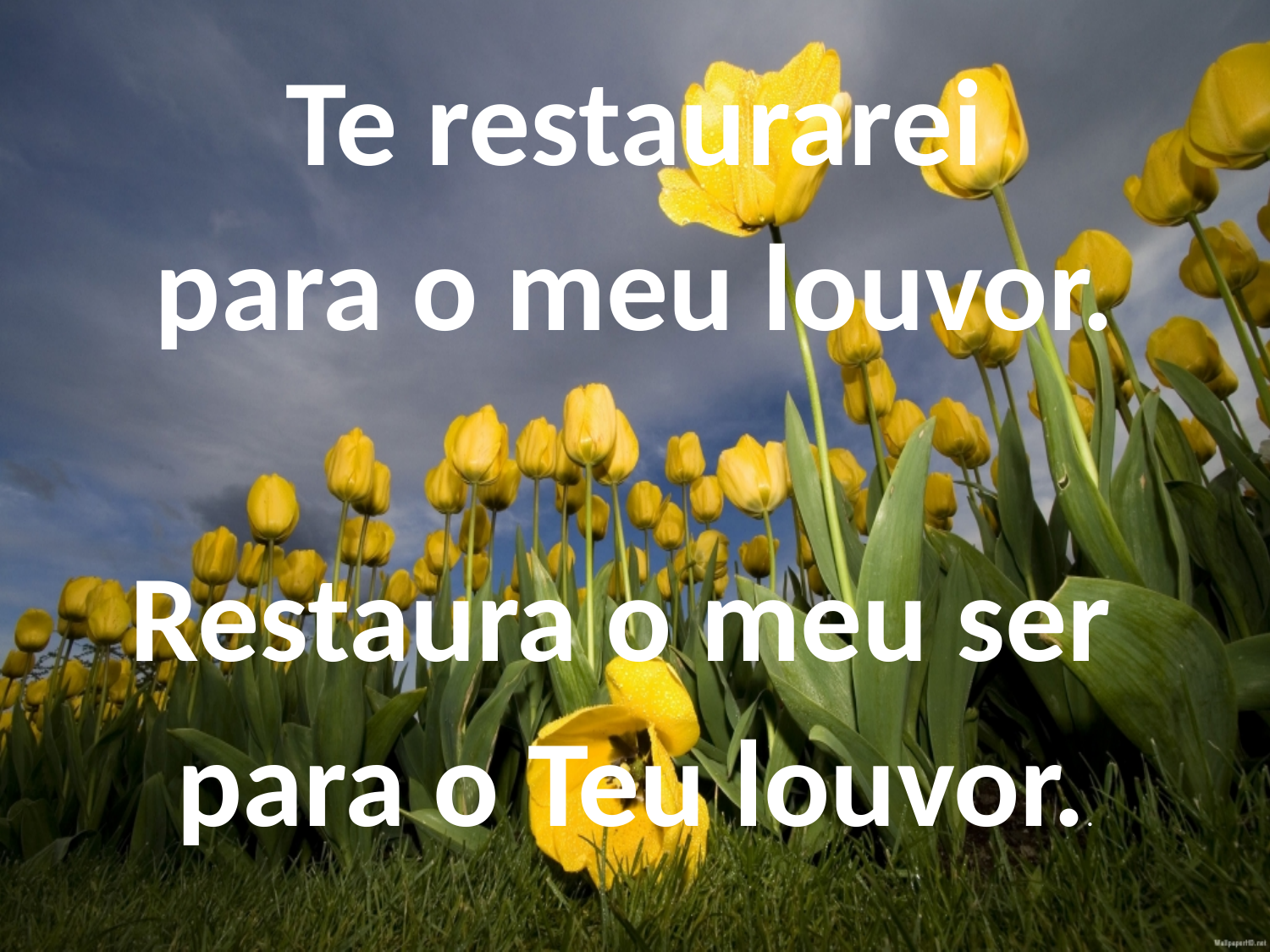

Te restaurarei
para o meu louvor.

Restaura o meu ser
para o Teu louvor..